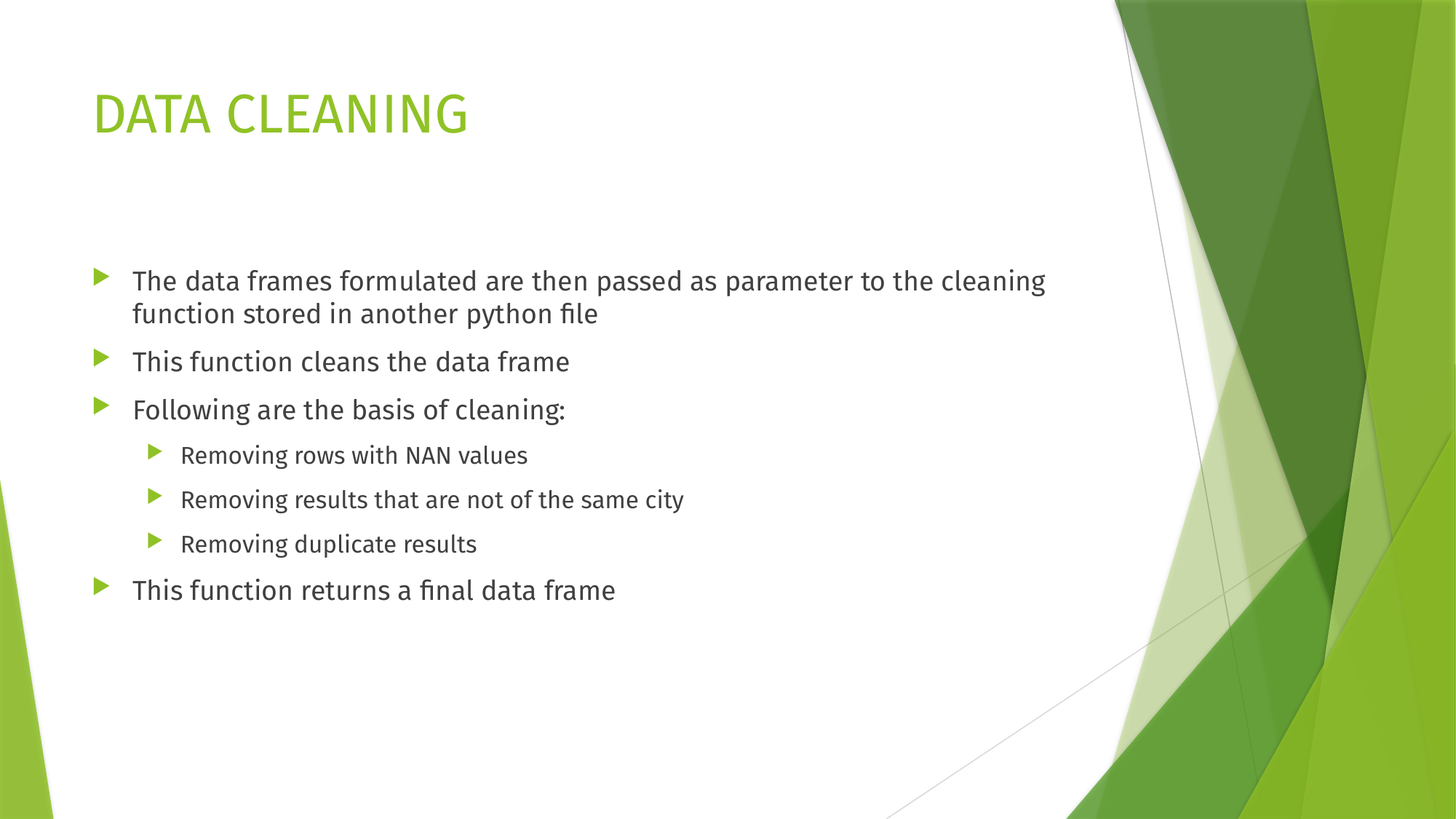

# DATA CLEANING
The data frames formulated are then passed as parameter to the cleaning function stored in another python file
This function cleans the data frame
Following are the basis of cleaning:
Removing rows with NAN values
Removing results that are not of the same city
Removing duplicate results
This function returns a final data frame